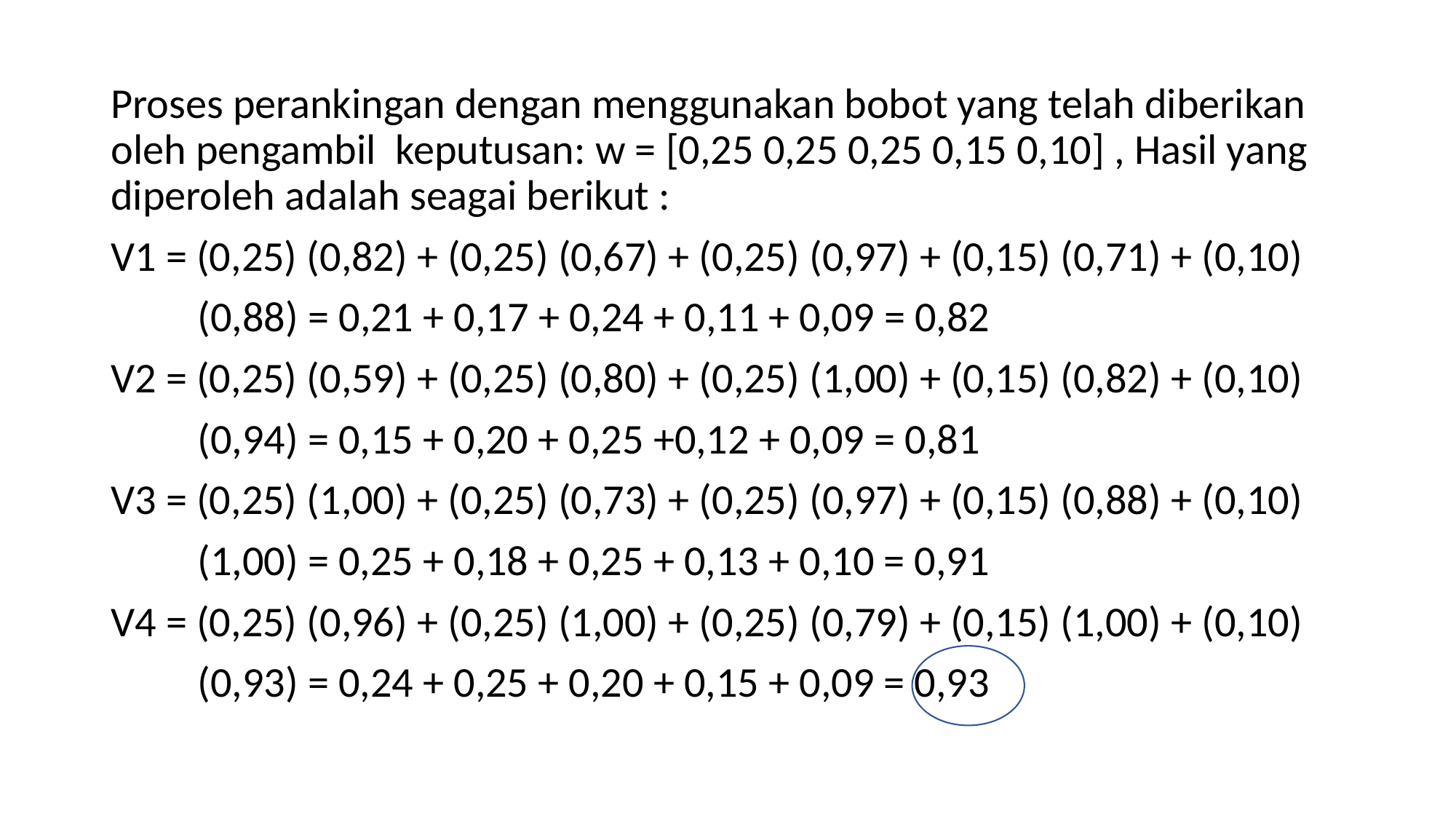

Proses perankingan dengan menggunakan bobot yang telah diberikan oleh pengambil  keputusan: w = [0,25 0,25 0,25 0,15 0,10] , Hasil yang diperoleh adalah seagai berikut :
V1 = (0,25) (0,82) + (0,25) (0,67) + (0,25) (0,97) + (0,15) (0,71) + (0,10)
         (0,88) = 0,21 + 0,17 + 0,24 + 0,11 + 0,09 = 0,82
V2 = (0,25) (0,59) + (0,25) (0,80) + (0,25) (1,00) + (0,15) (0,82) + (0,10)
         (0,94) = 0,15 + 0,20 + 0,25 +0,12 + 0,09 = 0,81
V3 = (0,25) (1,00) + (0,25) (0,73) + (0,25) (0,97) + (0,15) (0,88) + (0,10)
         (1,00) = 0,25 + 0,18 + 0,25 + 0,13 + 0,10 = 0,91
V4 = (0,25) (0,96) + (0,25) (1,00) + (0,25) (0,79) + (0,15) (1,00) + (0,10)
         (0,93) = 0,24 + 0,25 + 0,20 + 0,15 + 0,09 = 0,93